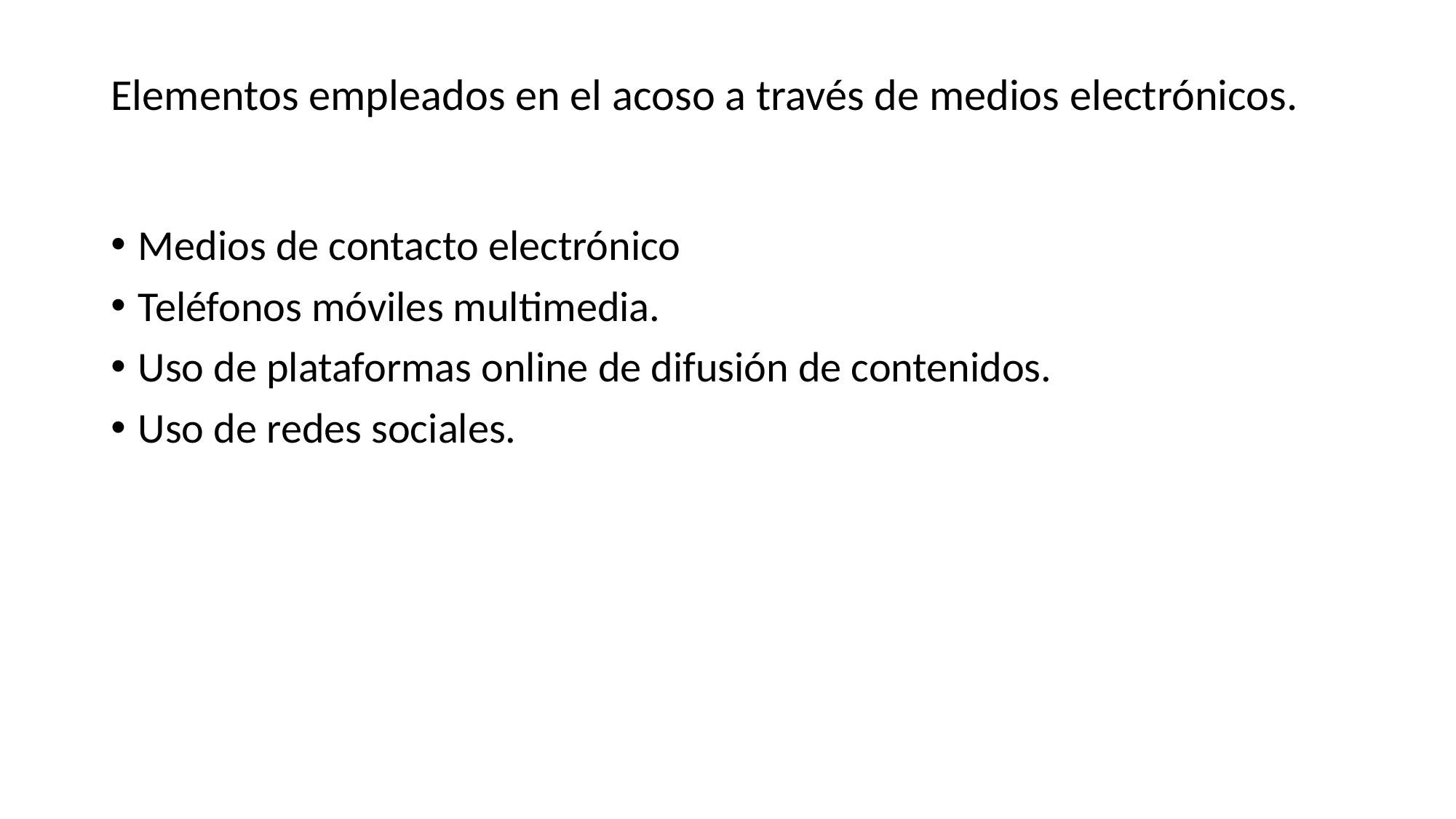

# Elementos empleados en el acoso a través de medios electrónicos.
Medios de contacto electrónico
Teléfonos móviles multimedia.
Uso de plataformas online de difusión de contenidos.
Uso de redes sociales.